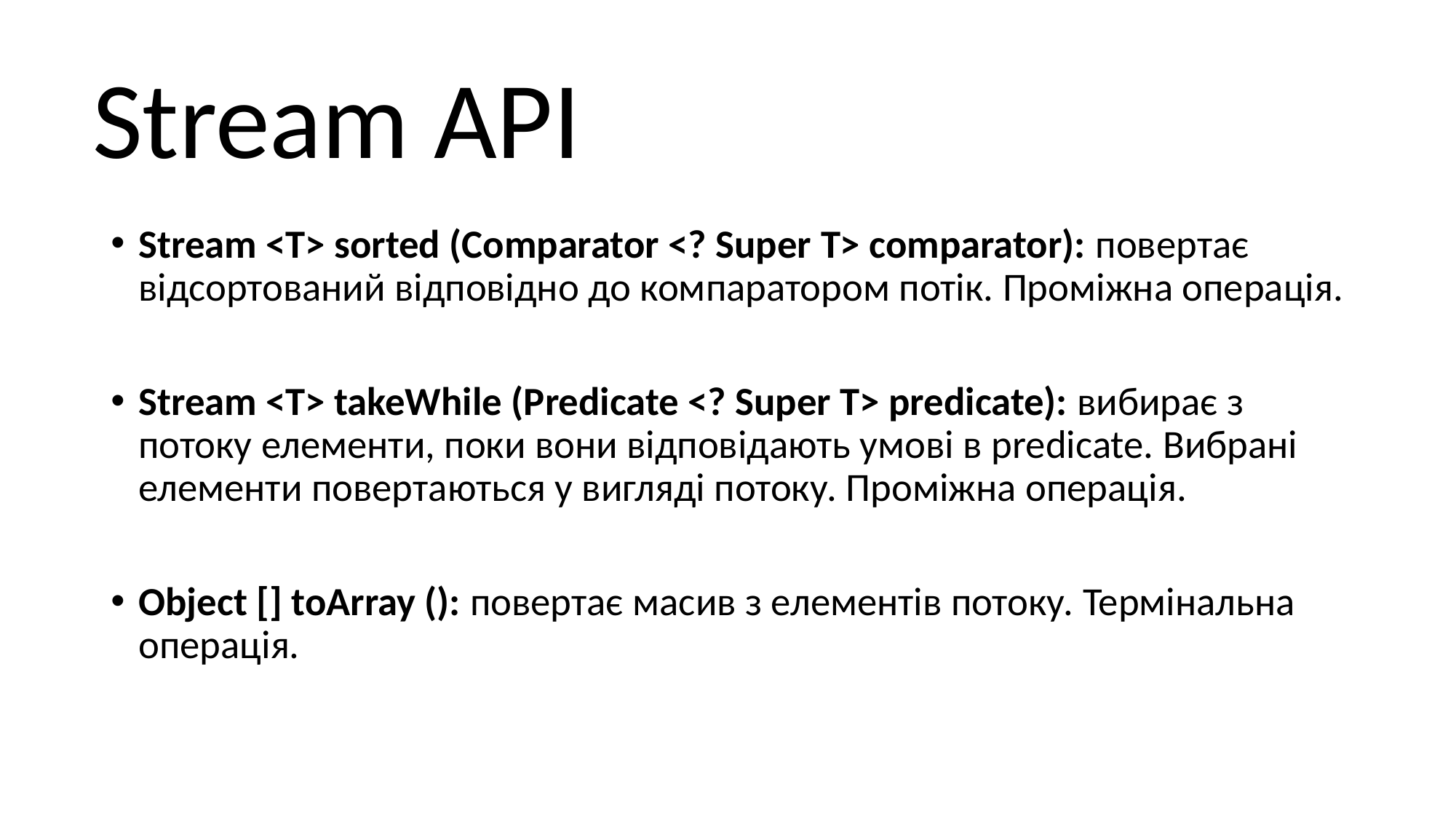

# Stream API
Stream <T> sorted (Comparator <? Super T> comparator): повертає відсортований відповідно до компаратором потік. Проміжна операція.

Stream <T> takeWhile (Predicate <? Super T> predicate): вибирає з потоку елементи, поки вони відповідають умові в predicate. Вибрані елементи повертаються у вигляді потоку. Проміжна операція.

Object [] toArray (): повертає масив з елементів потоку. Термінальна операція.